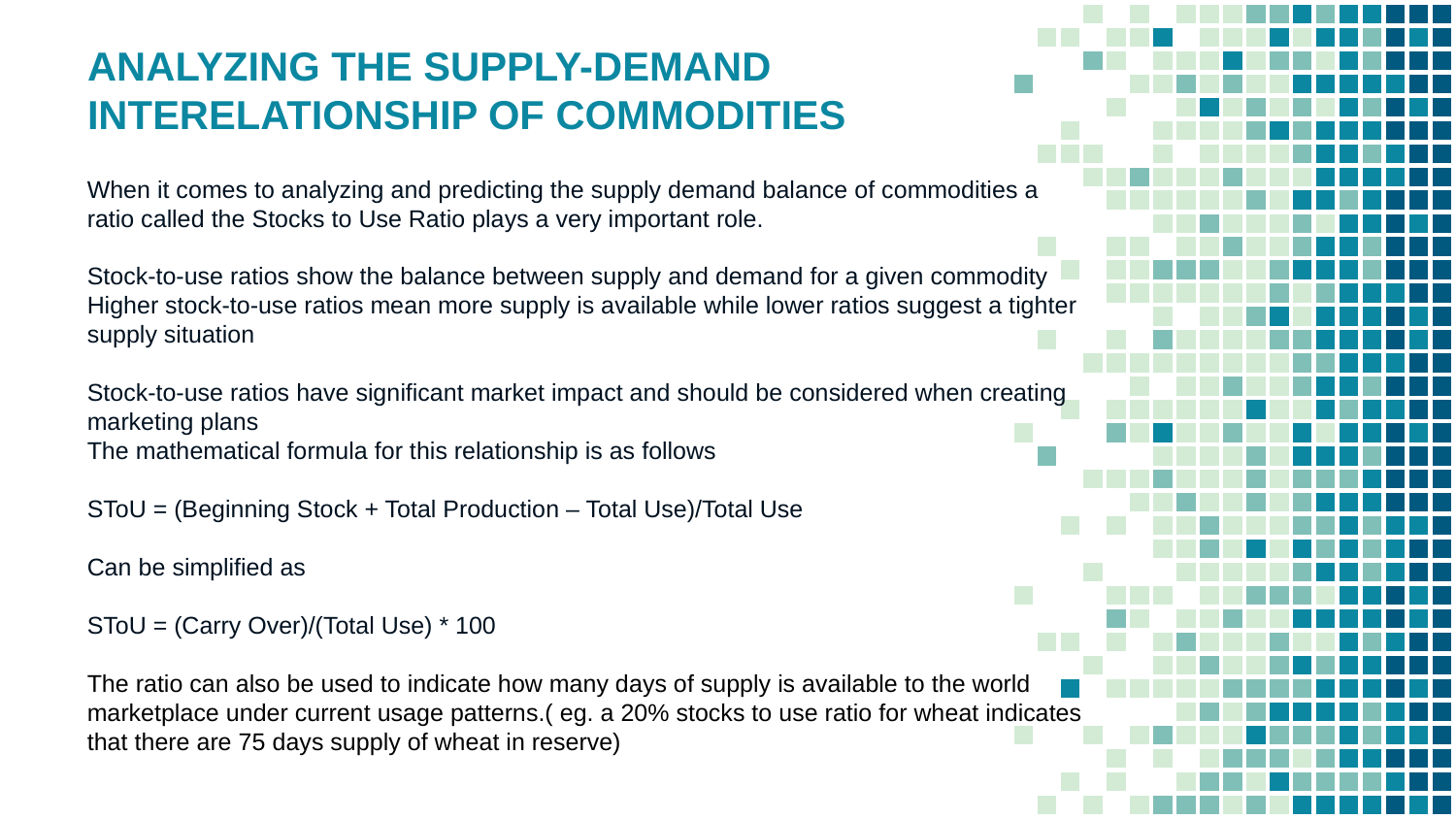

# ANALYZING THE SUPPLY-DEMAND INTERELATIONSHIP OF COMMODITIES
When it comes to analyzing and predicting the supply demand balance of commodities a ratio called the Stocks to Use Ratio plays a very important role.

Stock-to-use ratios show the balance between supply and demand for a given commodity
Higher stock-to-use ratios mean more supply is available while lower ratios suggest a tighter supply situation

Stock-to-use ratios have significant market impact and should be considered when creating marketing plans
The mathematical formula for this relationship is as follows

SToU = (Beginning Stock + Total Production – Total Use)/Total Use

Can be simplified as

SToU = (Carry Over)/(Total Use) * 100

The ratio can also be used to indicate how many days of supply is available to the world marketplace under current usage patterns.( eg. a 20% stocks to use ratio for wheat indicates that there are 75 days supply of wheat in reserve)